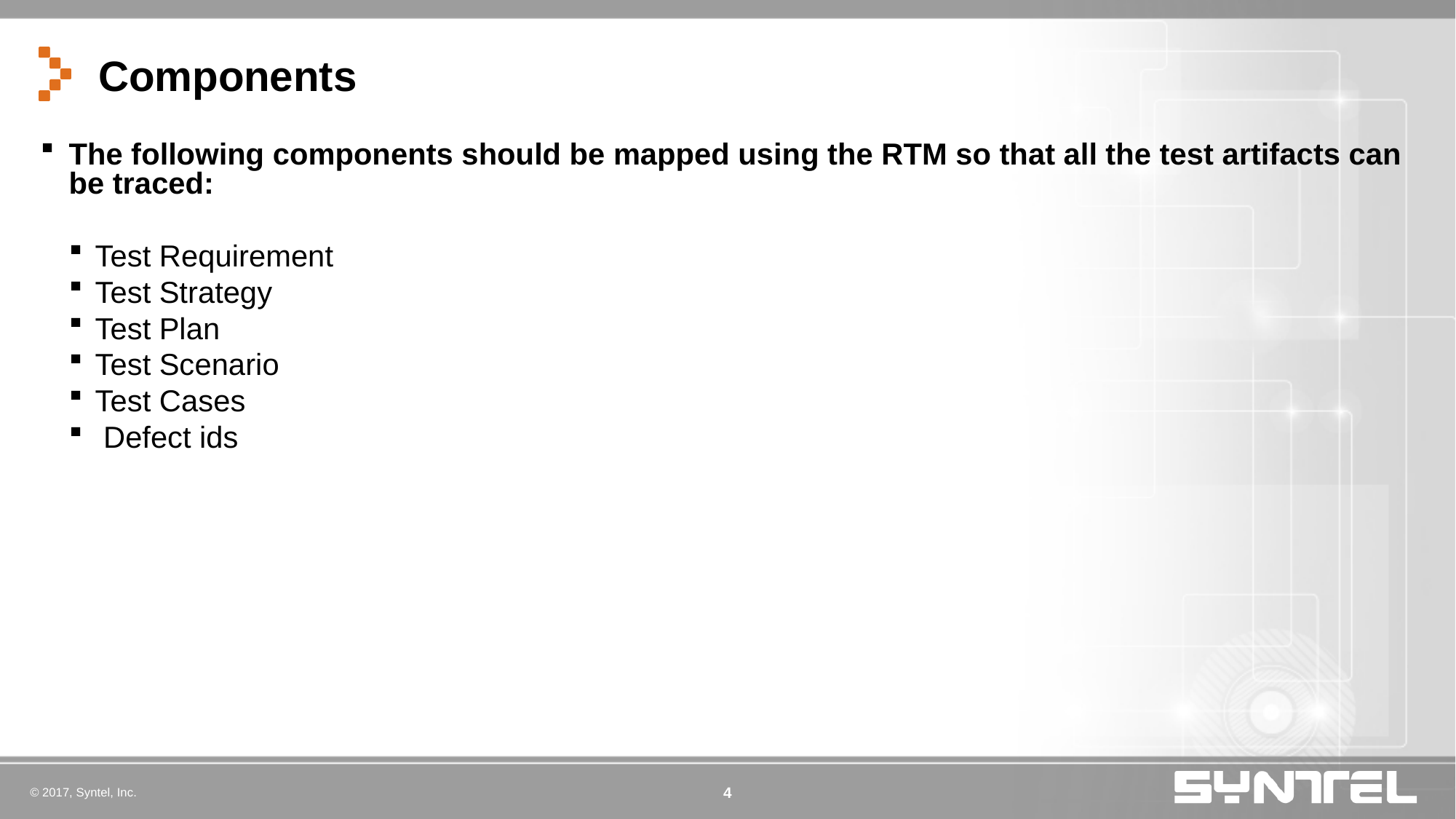

# Components
The following components should be mapped using the RTM so that all the test artifacts can be traced:
Test Requirement
Test Strategy
Test Plan
Test Scenario
Test Cases
 Defect ids